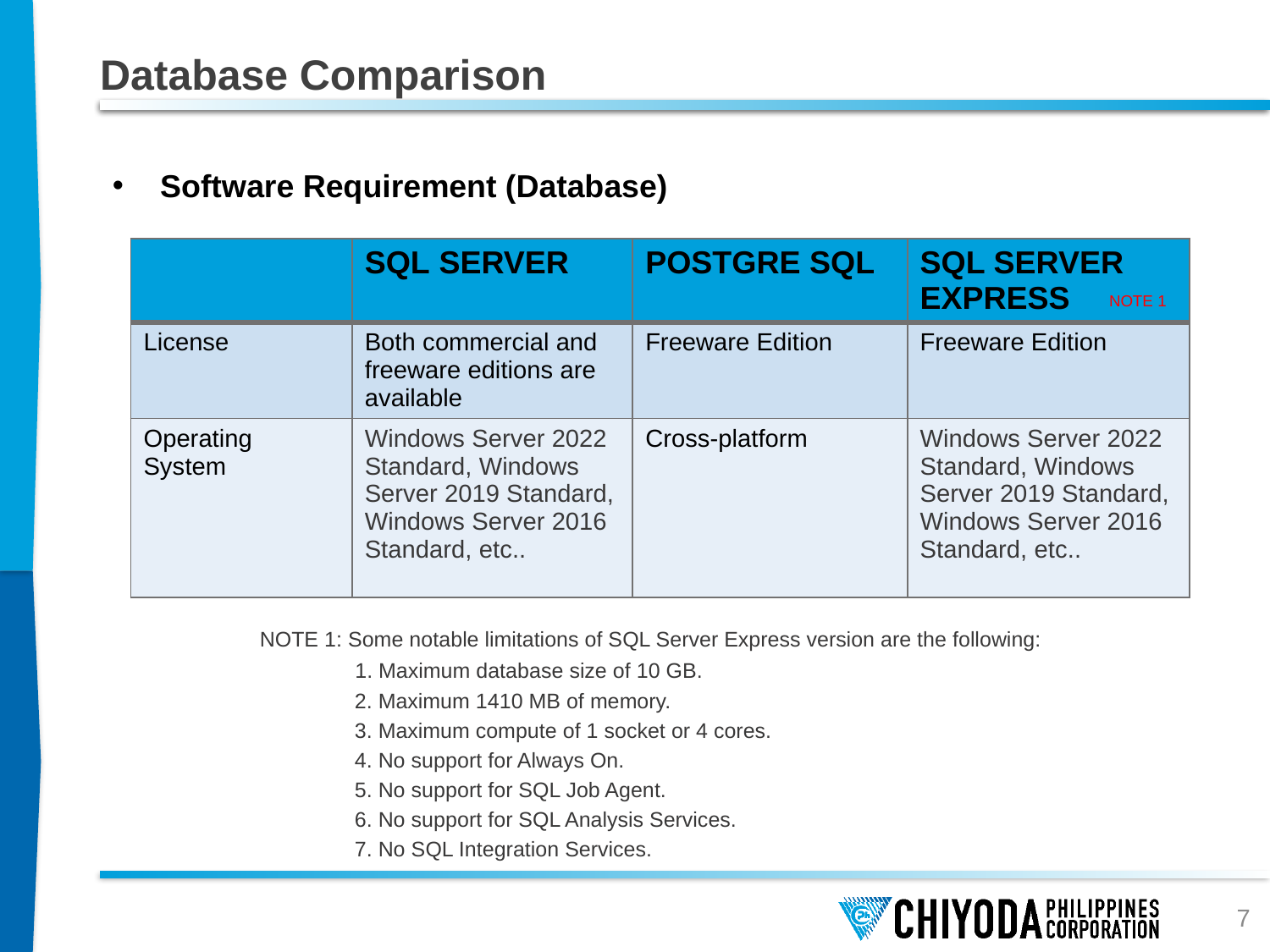

# Database Comparison
Software Requirement (Database)
|  | SQL SERVER | POSTGRE SQL | SQL SERVER EXPRESS |
| --- | --- | --- | --- |
| License | Both commercial and freeware editions are available | Freeware Edition | Freeware Edition |
| Operating System | Windows Server 2022 Standard, Windows Server 2019 Standard, Windows Server 2016 Standard, etc.. | Cross-platform | Windows Server 2022 Standard, Windows Server 2019 Standard, Windows Server 2016 Standard, etc.. |
NOTE 1
NOTE 1: Some notable limitations of SQL Server Express version are the following:
               1. Maximum database size of 10 GB.
                2. Maximum 1410 MB of memory.
                3. Maximum compute of 1 socket or 4 cores.
                4. No support for Always On.
                5. No support for SQL Job Agent.
                6. No support for SQL Analysis Services.
                7. No SQL Integration Services.
7